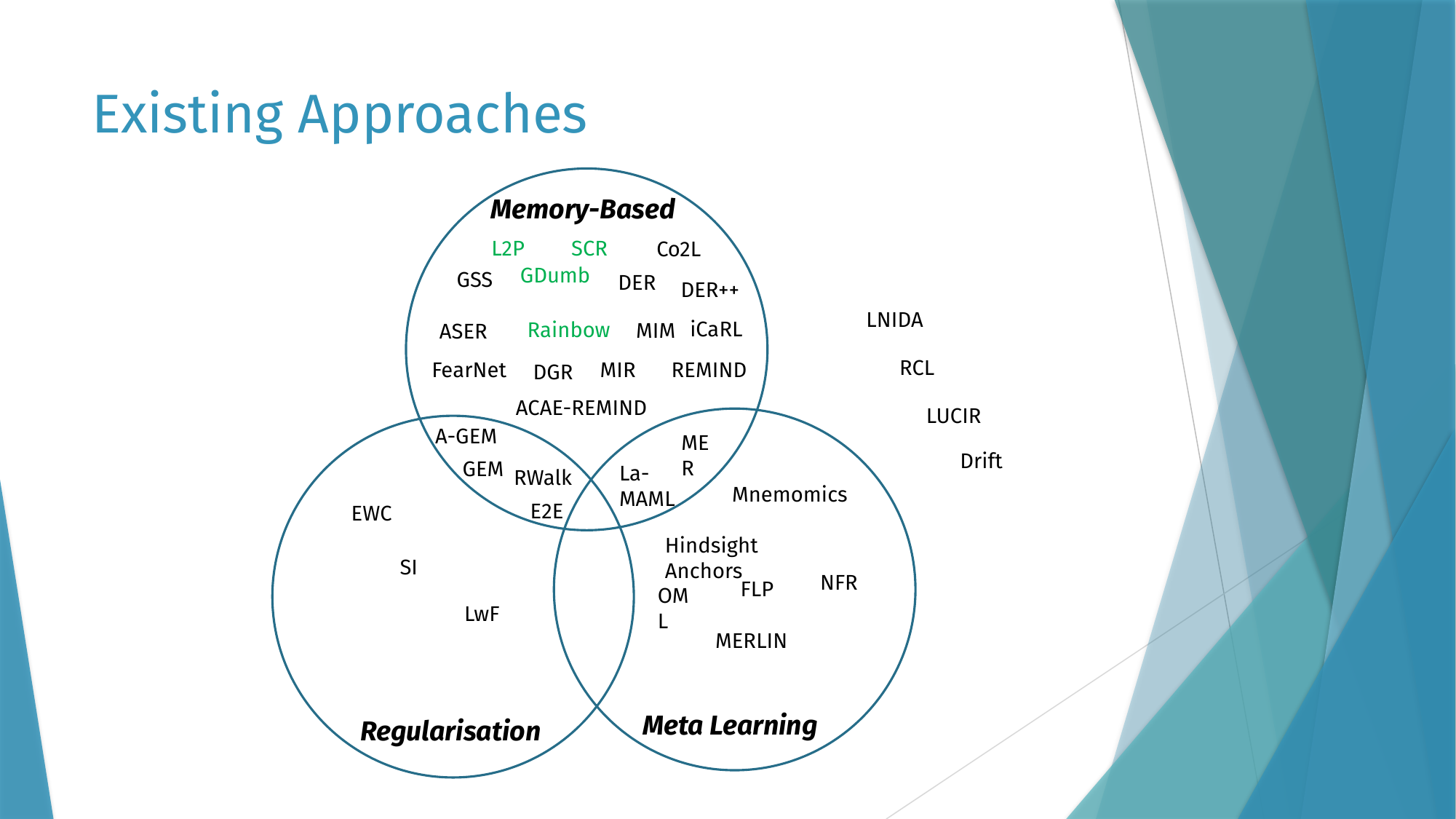

# Existing Approaches

Memory-Based
L2P
SCR
Co2L
GDumb
GSS
DER
DER++
LNIDA
iCaRL
Rainbow
MIM
ASER
RCL
REMIND
MIR
FearNet
DGR
ACAE-REMIND
LUCIR
A-GEM
MER
Drift
GEM
La-MAML
RWalk
Mnemomics
E2E
EWC
Hindsight Anchors
SI
NFR
FLP
OML
LwF
MERLIN
Meta Learning
Regularisation